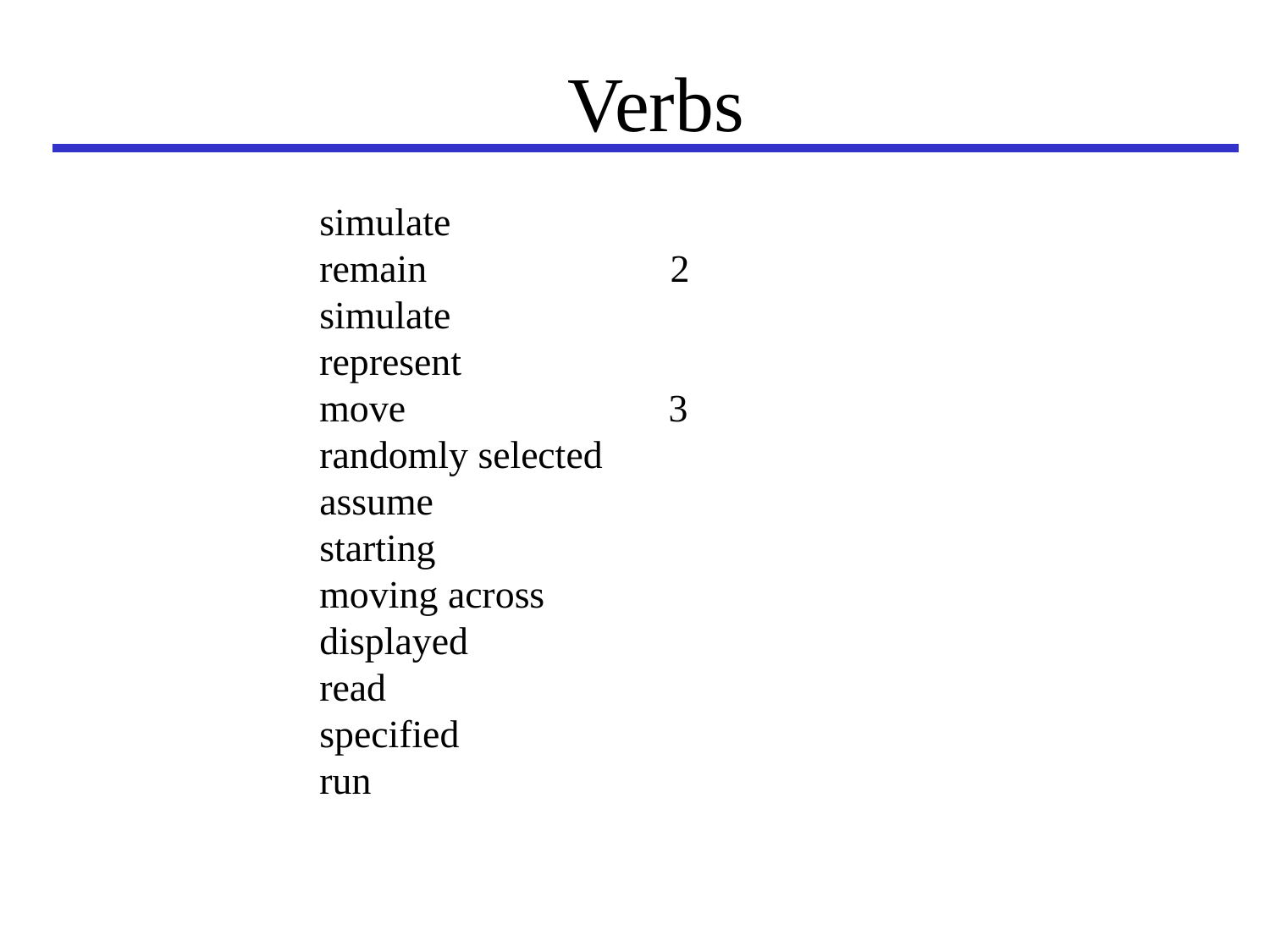

# Verbs
simulate
remain                         2
simulate
represent
move                           3
randomly selected
assume
starting
moving across
displayed
read
specified
run